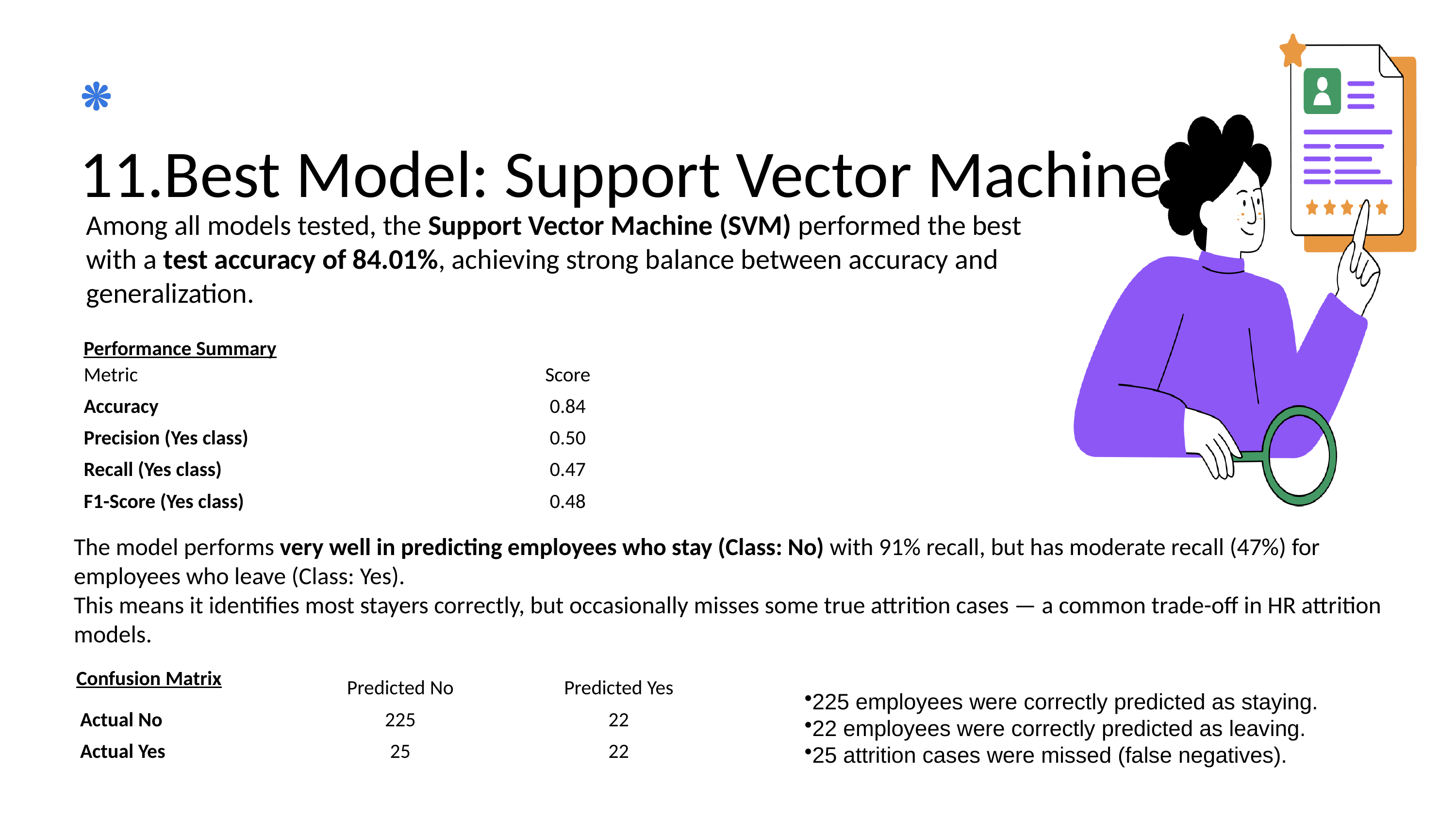

11.Best Model: Support Vector Machine
Among all models tested, the Support Vector Machine (SVM) performed the best with a test accuracy of 84.01%, achieving strong balance between accuracy and generalization.
Performance Summary
| Metric | Score |
| --- | --- |
| Accuracy | 0.84 |
| Precision (Yes class) | 0.50 |
| Recall (Yes class) | 0.47 |
| F1-Score (Yes class) | 0.48 |

The model performs very well in predicting employees who stay (Class: No) with 91% recall, but has moderate recall (47%) for employees who leave (Class: Yes).
This means it identifies most stayers correctly, but occasionally misses some true attrition cases — a common trade-off in HR attrition models.
Confusion Matrix
|  | Predicted No | Predicted Yes |
| --- | --- | --- |
| Actual No | 225 | 22 |
| Actual Yes | 25 | 22 |
225 employees were correctly predicted as staying.
22 employees were correctly predicted as leaving.
25 attrition cases were missed (false negatives).